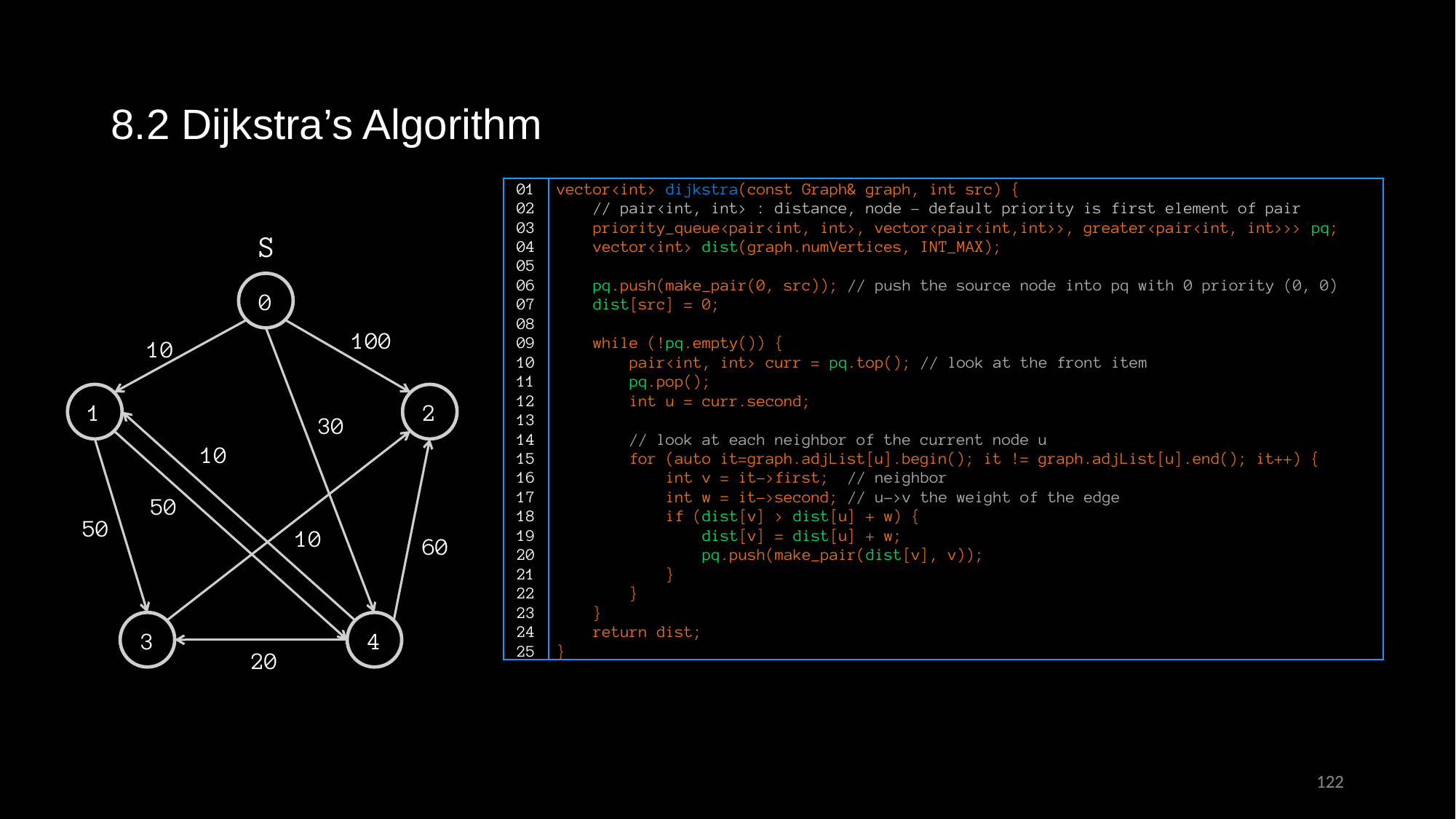

# 8.2 Dijkstra’s Algorithm
| 01 02 03 04 05 06 07 08 09 10 11 12 13 14 15 16 17 18 19 20 21 22 23 24 25 |
| --- |
| vector<int> dijkstra(const Graph& graph, int src) { // pair<int, int> : distance, node – default priority is first element of pair priority\_queue<pair<int, int>, vector<pair<int,int>>, greater<pair<int, int>>> pq; vector<int> dist(graph.numVertices, INT\_MAX); pq.push(make\_pair(0, src)); // push the source node into pq with 0 priority (0, 0) dist[src] = 0; while (!pq.empty()) { pair<int, int> curr = pq.top(); // look at the front item pq.pop(); int u = curr.second; // look at each neighbor of the current node u for (auto it=graph.adjList[u].begin(); it != graph.adjList[u].end(); it++) { int v = it->first; // neighbor int w = it->second; // u->v the weight of the edge if (dist[v] > dist[u] + w) { dist[v] = dist[u] + w; pq.push(make\_pair(dist[v], v)); } } } return dist; } |
| --- |
S
0
100
10
1
2
30
10
50
50
10
60
3
4
20
122